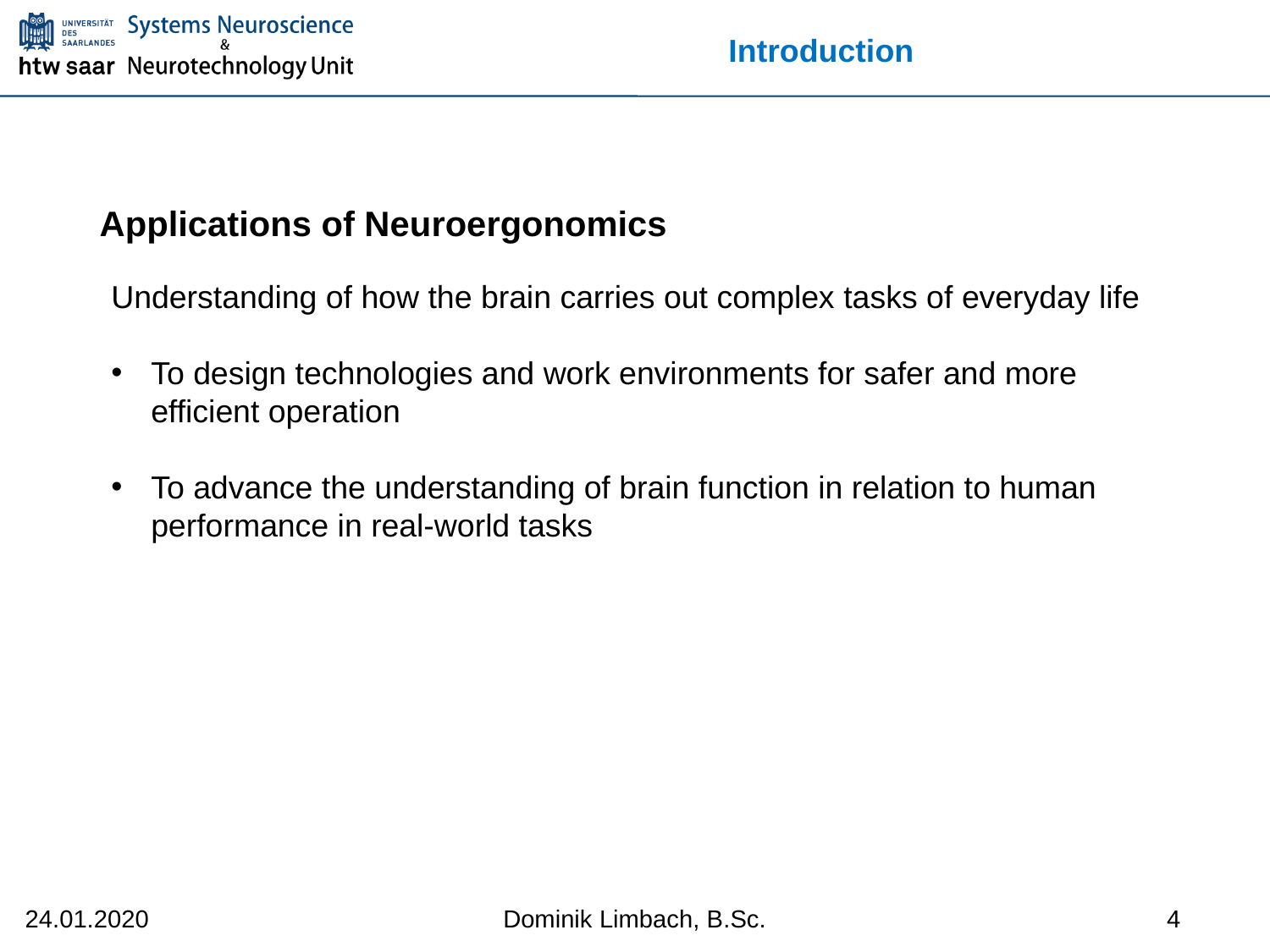

# Introduction
Applications of Neuroergonomics
Understanding of how the brain carries out complex tasks of everyday life

To design technologies and work environments for safer and more efficient operation

To advance the understanding of brain function in relation to human performance in real-world tasks
4
Dominik Limbach, B.Sc.
24.01.2020